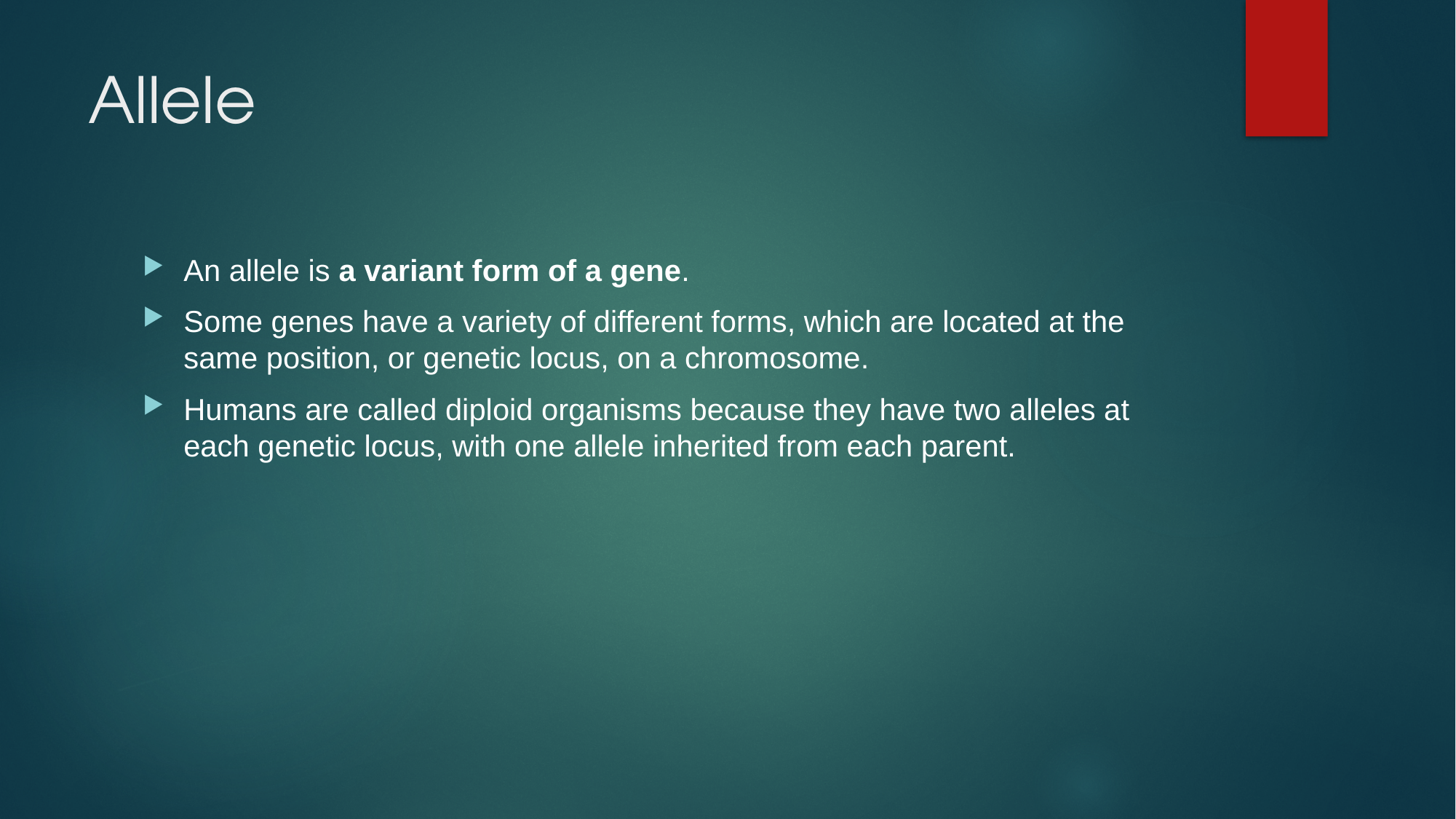

# Allele
An allele is a variant form of a gene.
Some genes have a variety of different forms, which are located at the same position, or genetic locus, on a chromosome.
Humans are called diploid organisms because they have two alleles at each genetic locus, with one allele inherited from each parent.